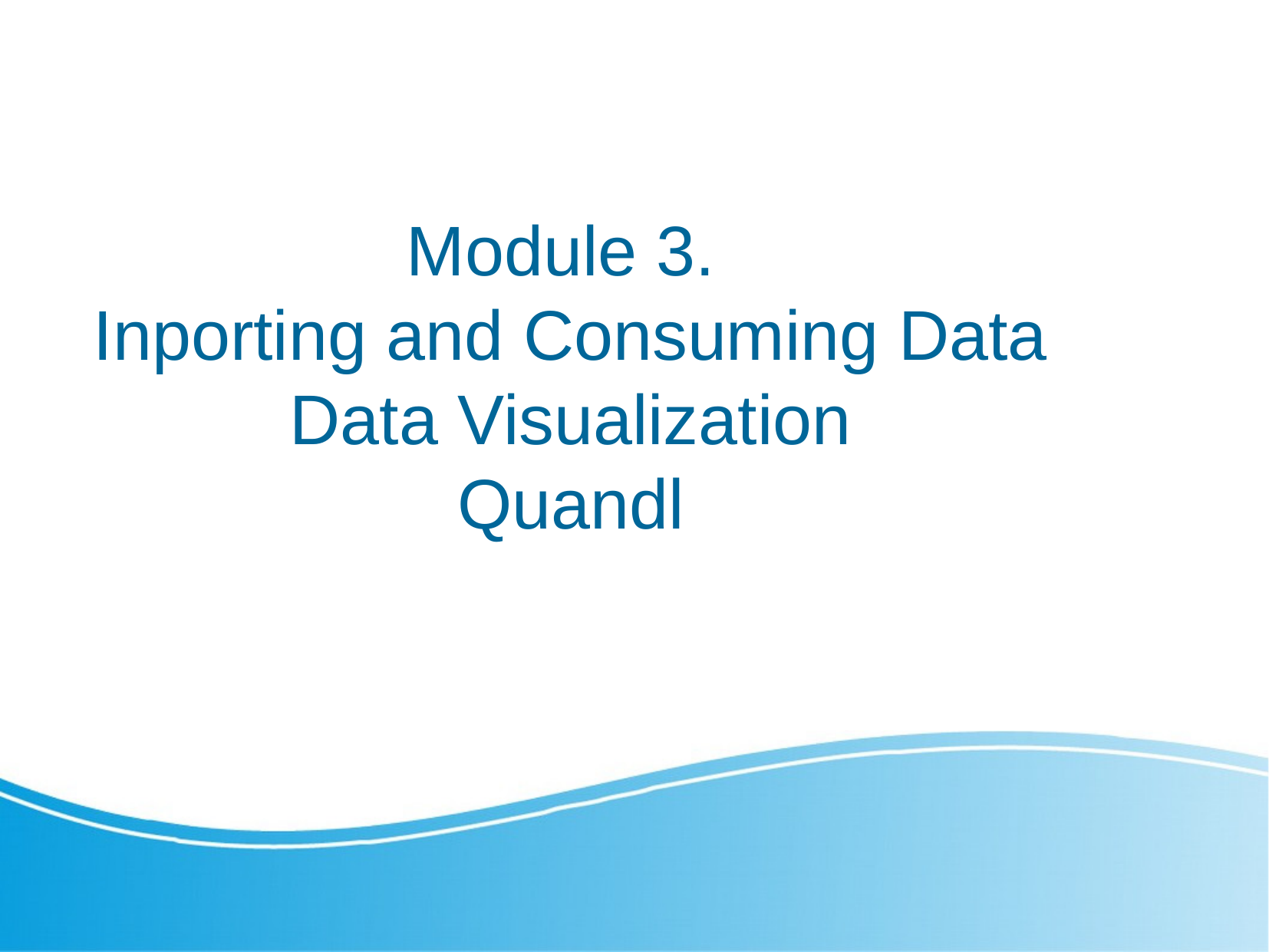

Module 3.
Inporting and Consuming Data
Data Visualization
Quandl